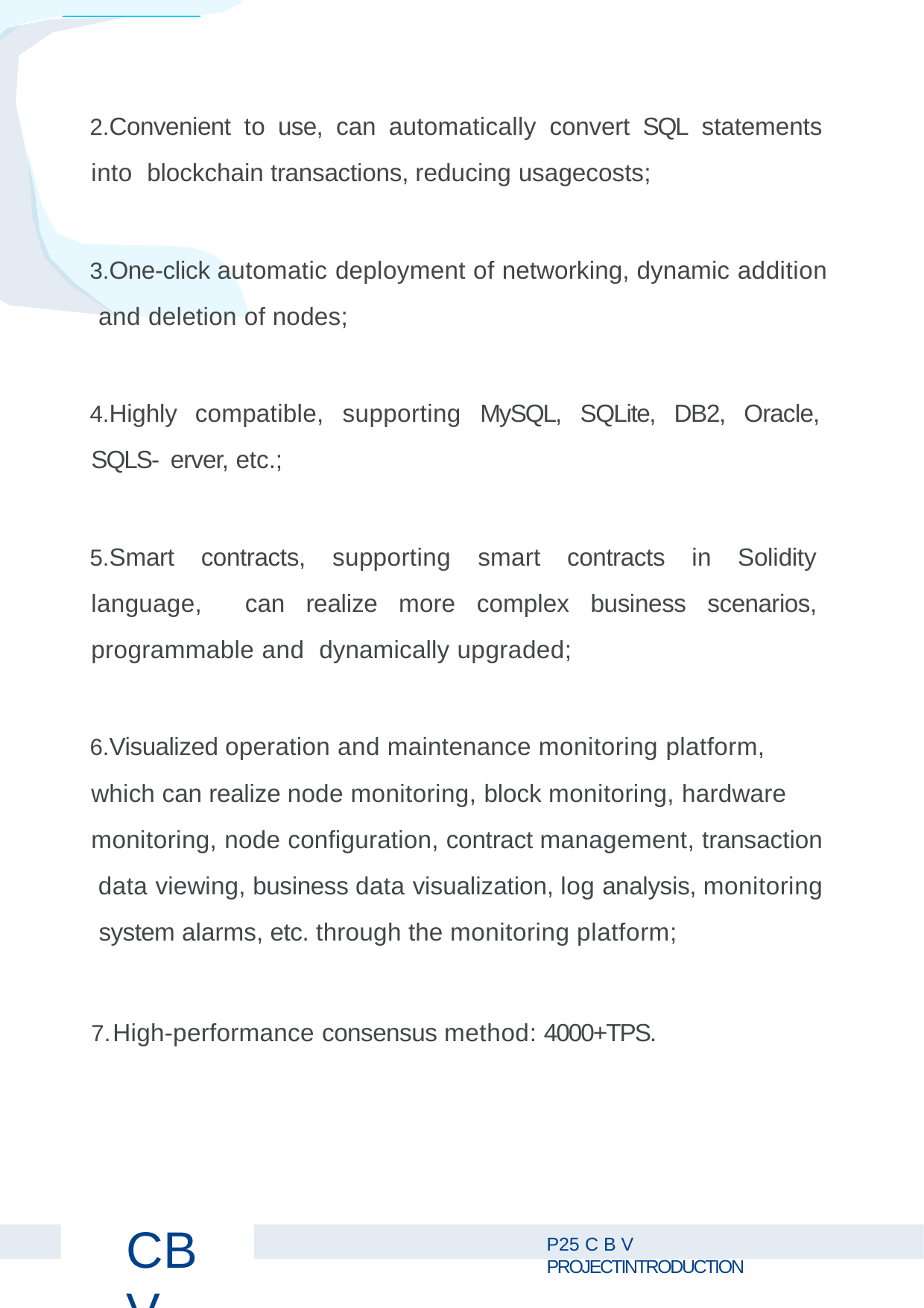

Convenient to use, can automatically convert SQL statements into  blockchain transactions, reducing usagecosts;

One-click automatic deployment of networking, dynamic addition  and deletion of nodes;

Highly compatible, supporting MySQL, SQLite, DB2, Oracle, SQLS-  erver, etc.;

Smart contracts, supporting smart contracts in Solidity language,  can realize more complex business scenarios, programmable and  dynamically upgraded;

Visualized operation and maintenance monitoring platform,  which can realize node monitoring, block monitoring, hardware  monitoring, node conﬁguration, contract management, transaction  data viewing, business data visualization, log analysis, monitoring  system alarms, etc. through the monitoring platform;

High-performance consensus method: 4000+TPS.

CBV

P25 C B V PROJECTINTRODUCTION